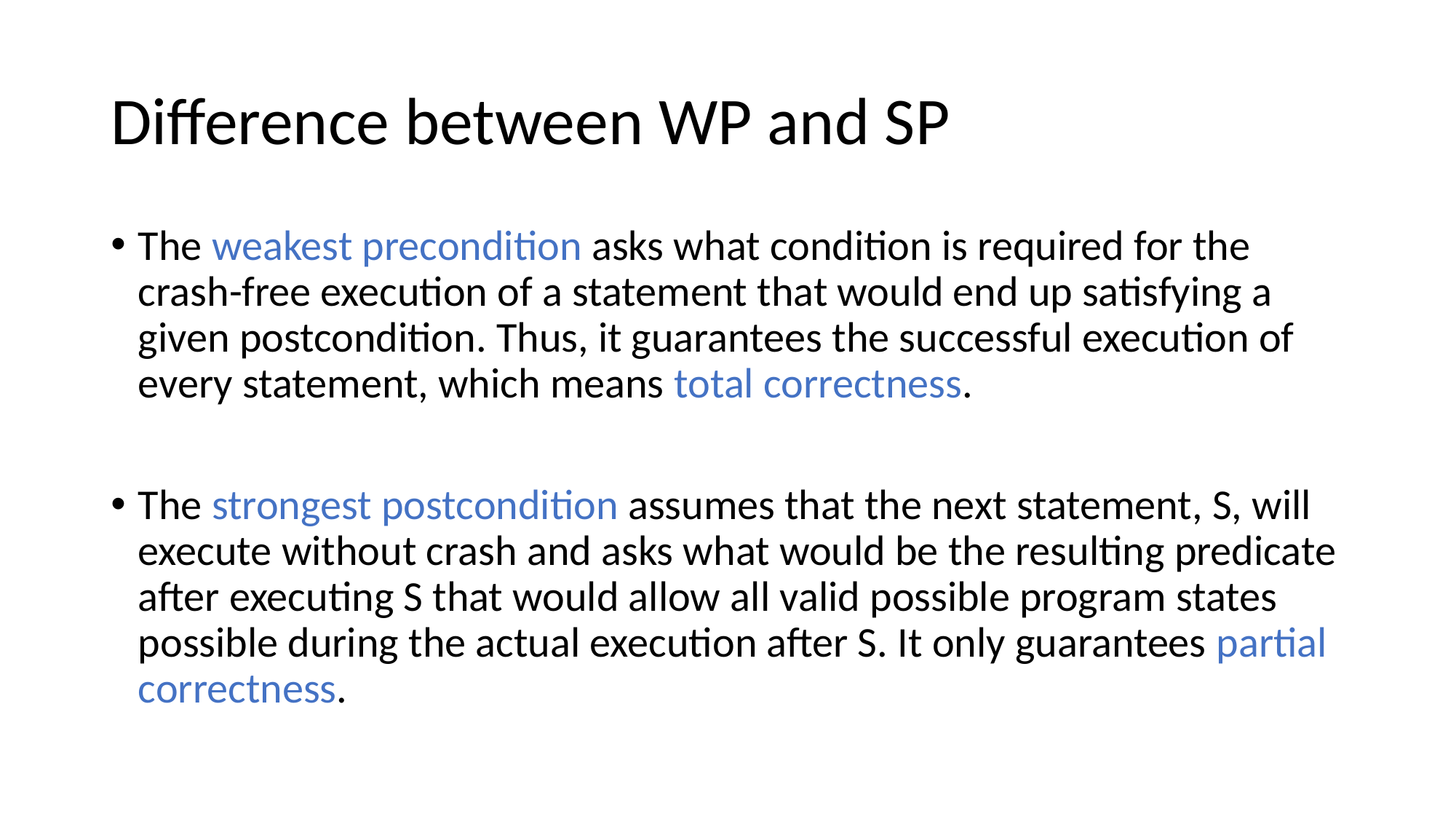

# Difference between WP and SP
The weakest precondition asks what condition is required for the crash-free execution of a statement that would end up satisfying a given postcondition. Thus, it guarantees the successful execution of every statement, which means total correctness.

The strongest postcondition assumes that the next statement, S, will execute without crash and asks what would be the resulting predicate after executing S that would allow all valid possible program states possible during the actual execution after S. It only guarantees partial correctness.